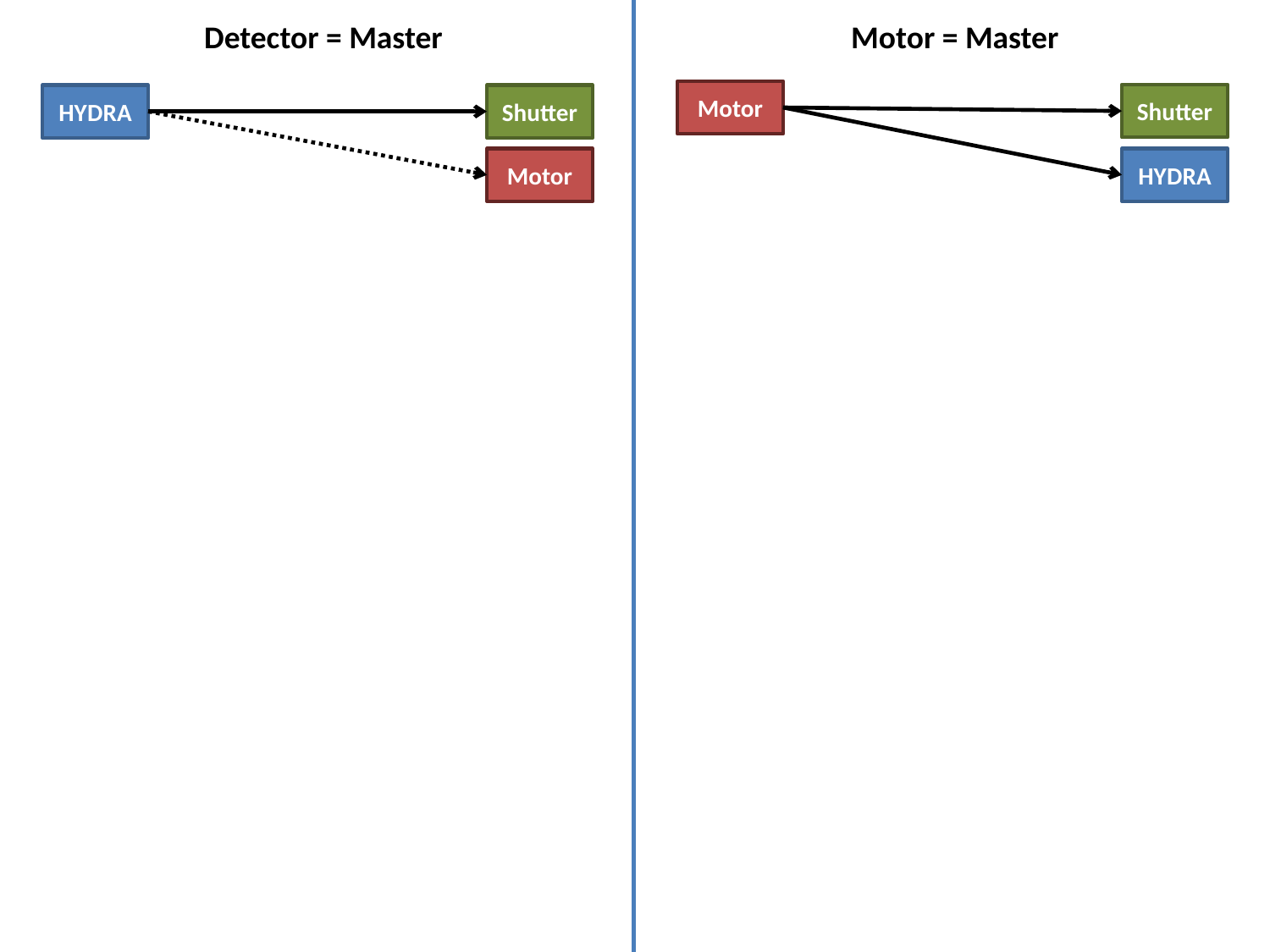

Motor = Master
Detector = Master
Motor
Shutter
HYDRA
Shutter
Motor
HYDRA